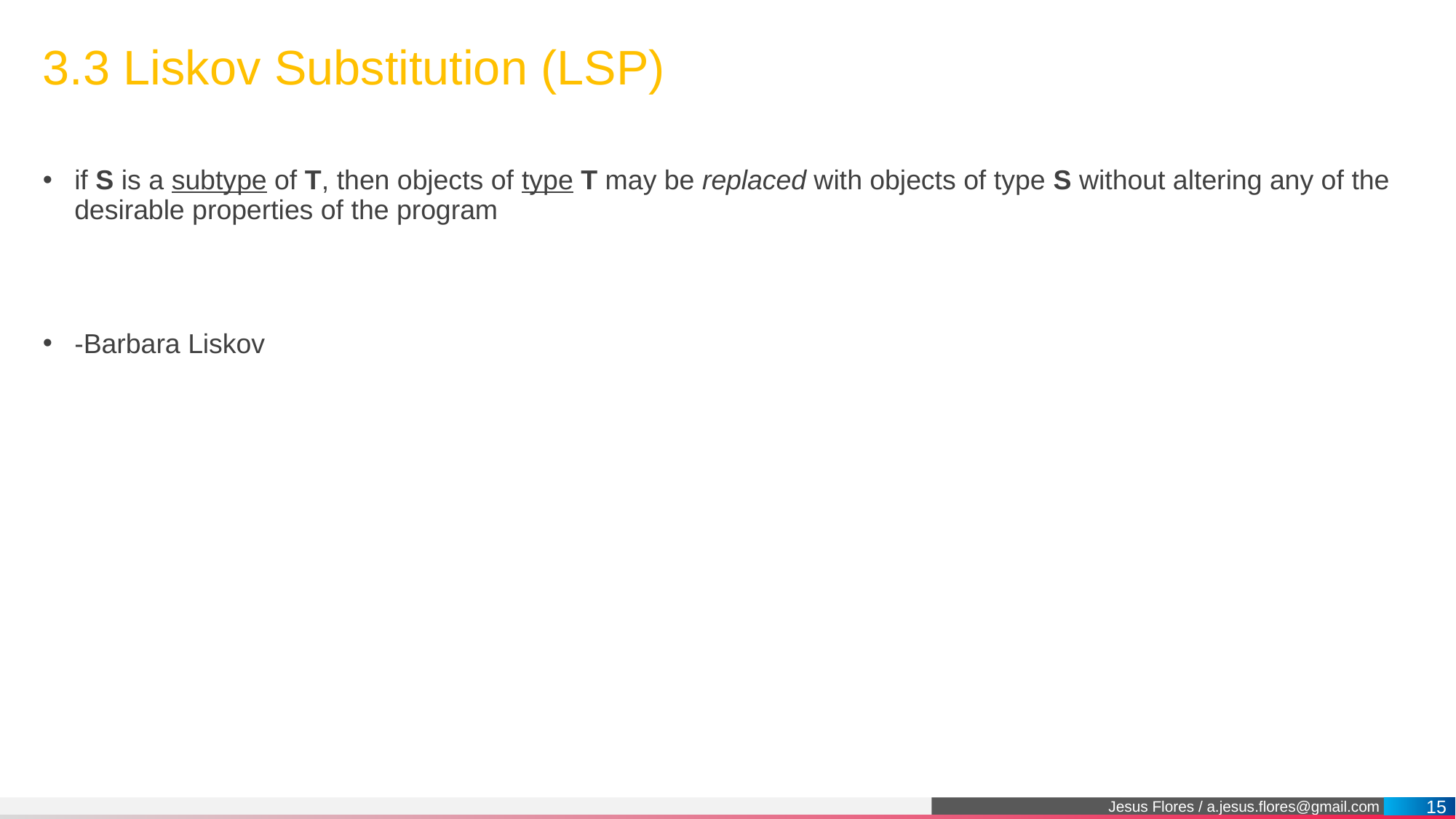

# 3.3 Liskov Substitution (LSP)
if S is a subtype of T, then objects of type T may be replaced with objects of type S without altering any of the desirable properties of the program

-Barbara Liskov
15